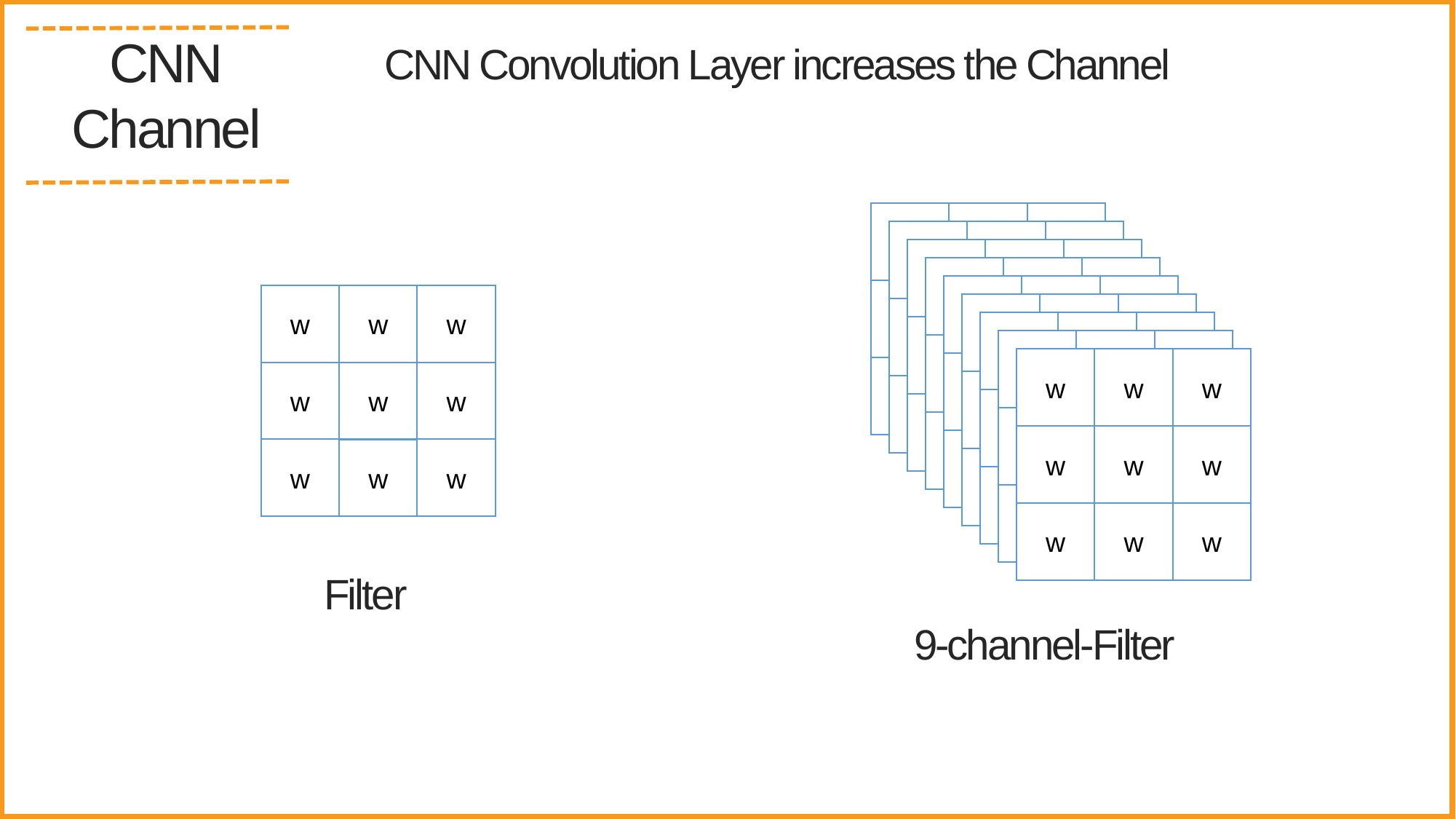

CNN
Channel
CNN Convolution Layer increases the Channel
w
w
w
w
w
w
w
w
w
w
w
w
w
w
w
w
w
w
w
w
w
w
w
w
w
w
w
w
w
w
w
w
w
w
w
w
w
w
w
w
w
w
w
w
w
w
w
w
w
w
w
w
w
w
w
w
w
w
w
w
w
w
w
w
w
w
w
w
w
w
w
w
w
w
w
w
w
w
w
w
w
w
w
w
w
w
w
w
w
w
Filter
9-channel-Filter